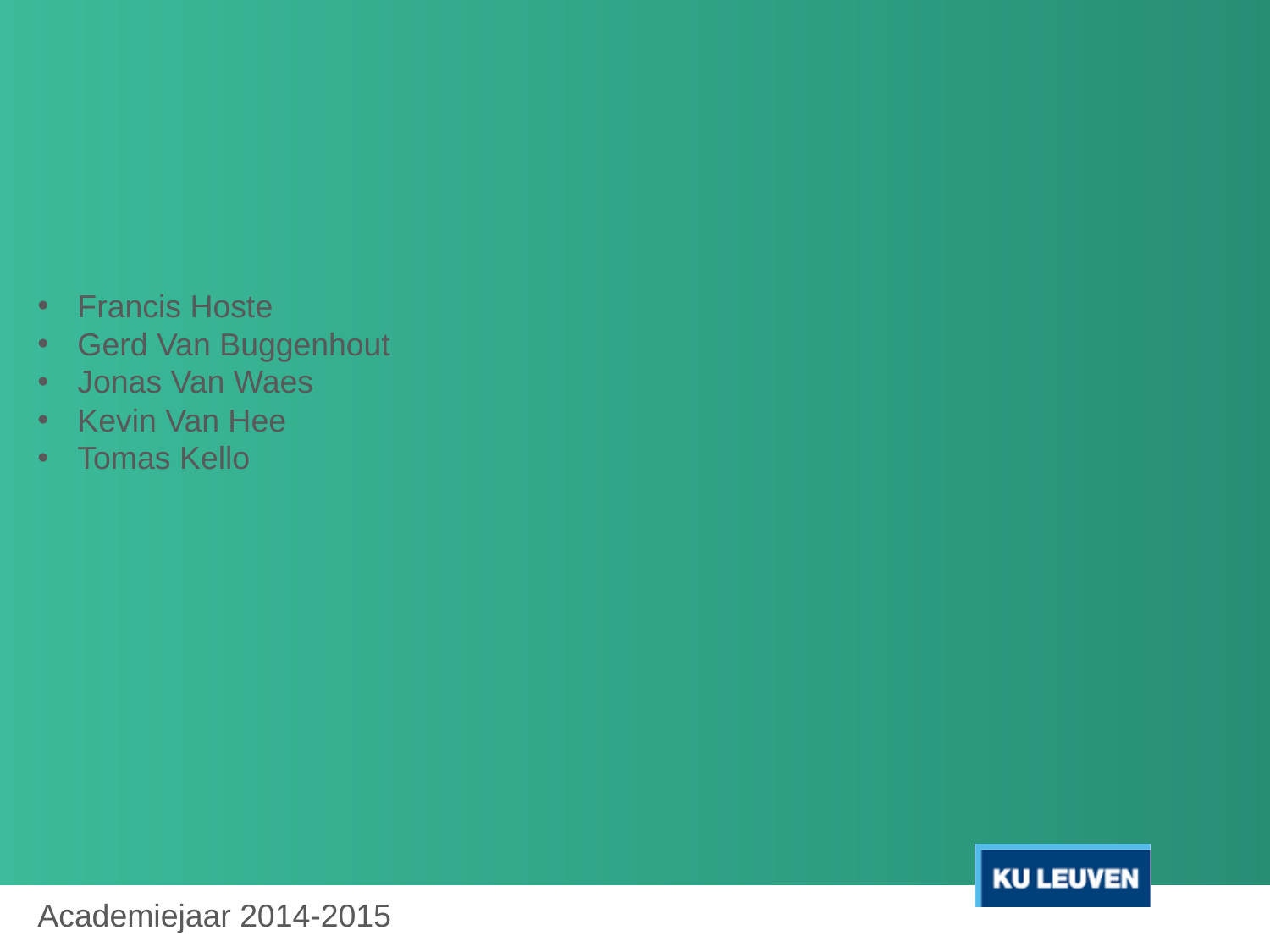

Francis Hoste
Gerd Van Buggenhout
Jonas Van Waes
Kevin Van Hee
Tomas Kello

Academiejaar 2014-2015